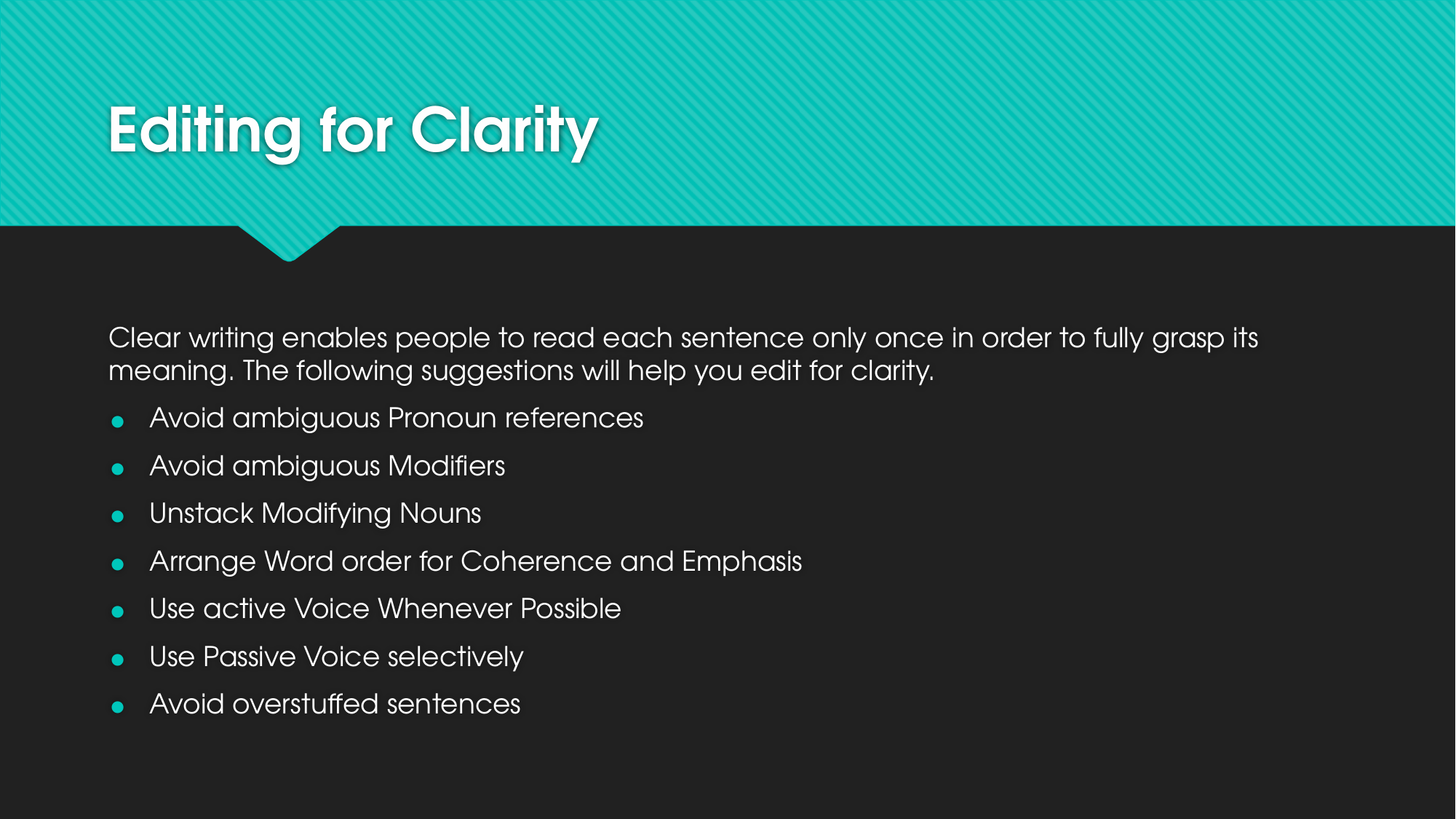

# Editing for Clarity
Clear writing enables people to read each sentence only once in order to fully grasp its meaning. The following suggestions will help you edit for clarity.
Avoid ambiguous Pronoun references
Avoid ambiguous Modifiers
Unstack Modifying Nouns
Arrange Word order for Coherence and Emphasis
Use active Voice Whenever Possible
Use Passive Voice selectively
Avoid overstuffed sentences